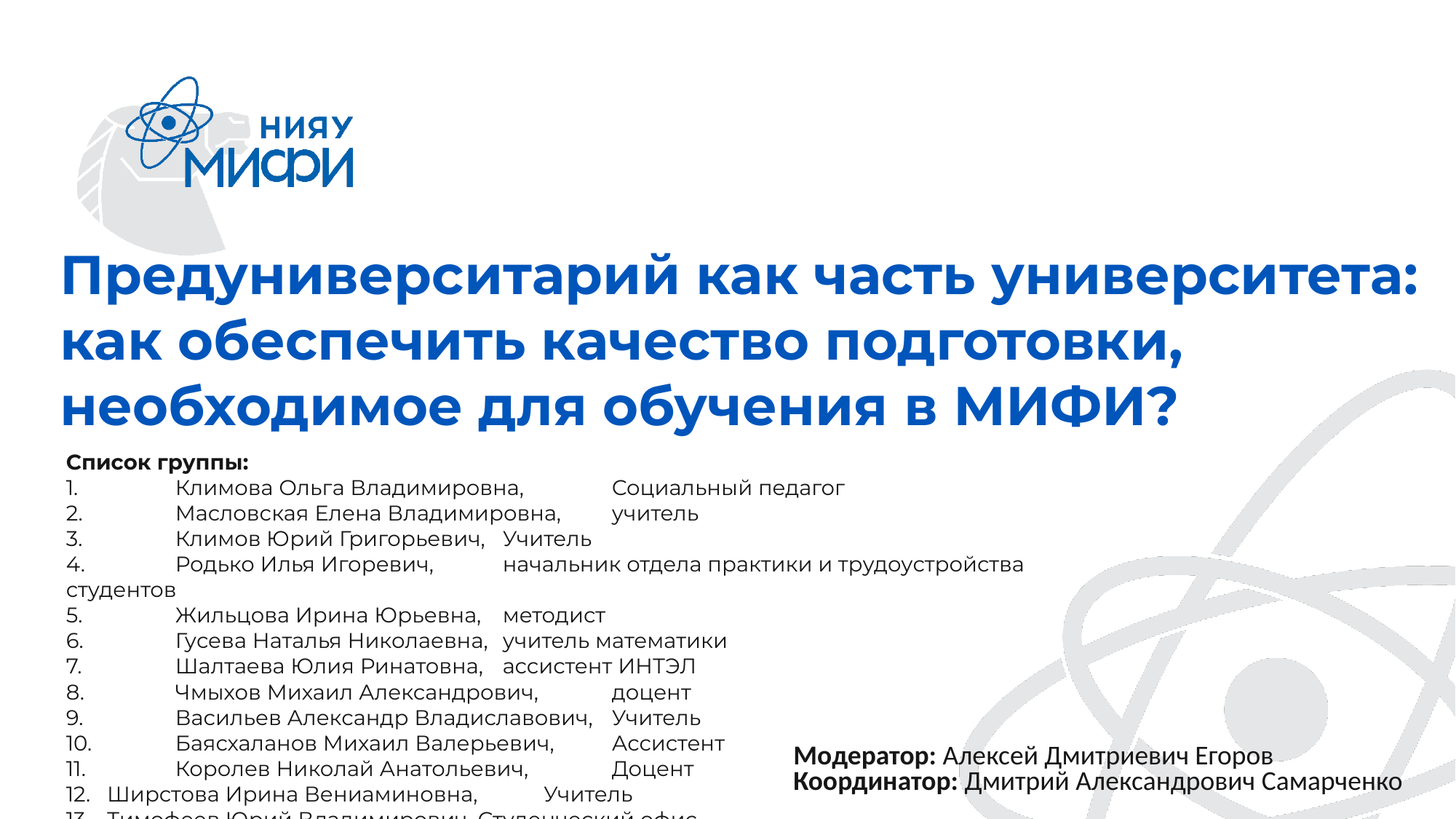

Предуниверситарий как часть университета: как обеспечить качество подготовки, необходимое для обучения в МИФИ?
Список группы:
1.	Климова Ольга Владимировна,	Социальный педагог
2.	Масловская Елена Владимировна,	учитель
3.	Климов Юрий Григорьевич,	Учитель
4.	Родько Илья Игоревич,	начальник отдела практики и трудоустройства студентов
5.	Жильцова Ирина Юрьевна,	методист
6.	Гусева Наталья Николаевна,	учитель математики
7.	Шалтаева Юлия Ринатовна,	ассистент ИНТЭЛ
8.	Чмыхов Михаил Александрович,	доцент
9.	Васильев Александр Владиславович,	Учитель
10.	Баясхаланов Михаил Валерьевич,	Ассистент
11.	Королев Николай Анатольевич,	Доцент
Ширстова Ирина Вениаминовна,	Учитель
Тимофеев Юрий Владимирович, Студенческий офис
Модератор: Алексей Дмитриевич Егоров
Координатор: Дмитрий Александрович Самарченко